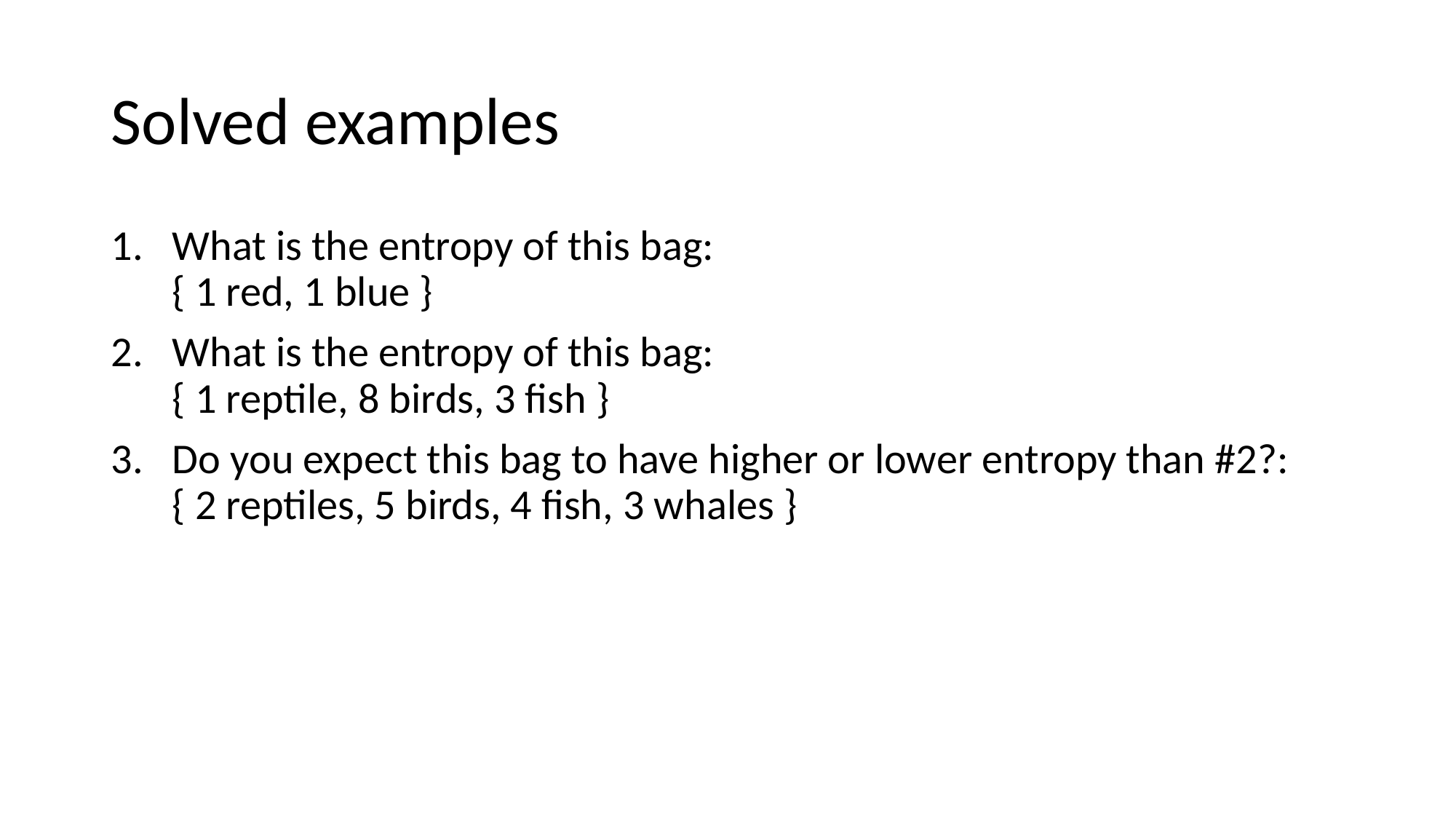

# Solved examples
What is the entropy of this bag:
{ 1 red, 1 blue }
What is the entropy of this bag:
{ 1 reptile, 8 birds, 3 fish }
Do you expect this bag to have higher or lower entropy than #2?:
{ 2 reptiles, 5 birds, 4 fish, 3 whales }